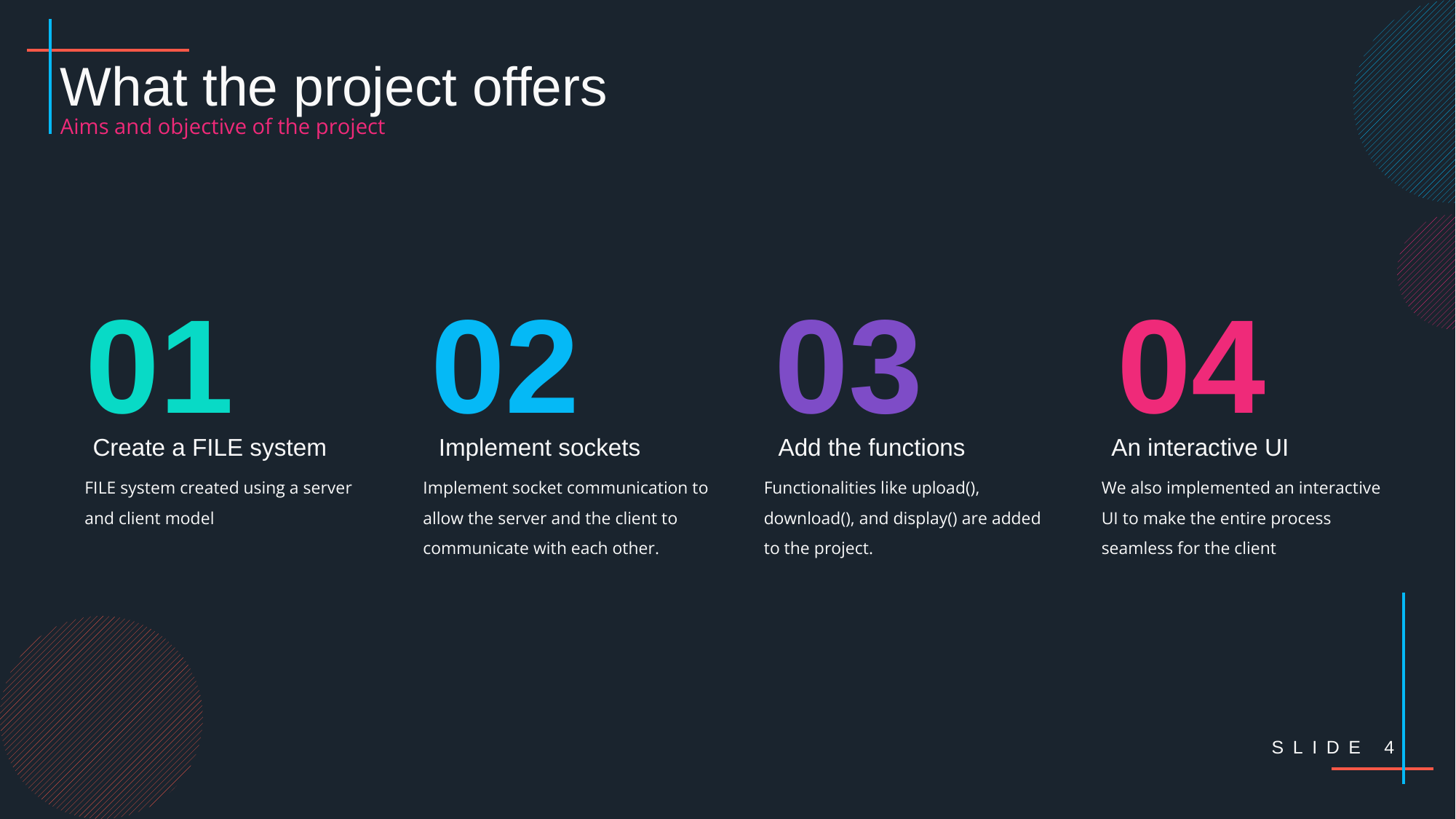

What the project offers
Aims and objective of the project
01
02
03
04
Create a FILE system
Implement sockets
Add the functions
An interactive UI
FILE system created using a server and client model
Implement socket communication to allow the server and the client to communicate with each other.
Functionalities like upload(), download(), and display() are added to the project.
We also implemented an interactive UI to make the entire process seamless for the client